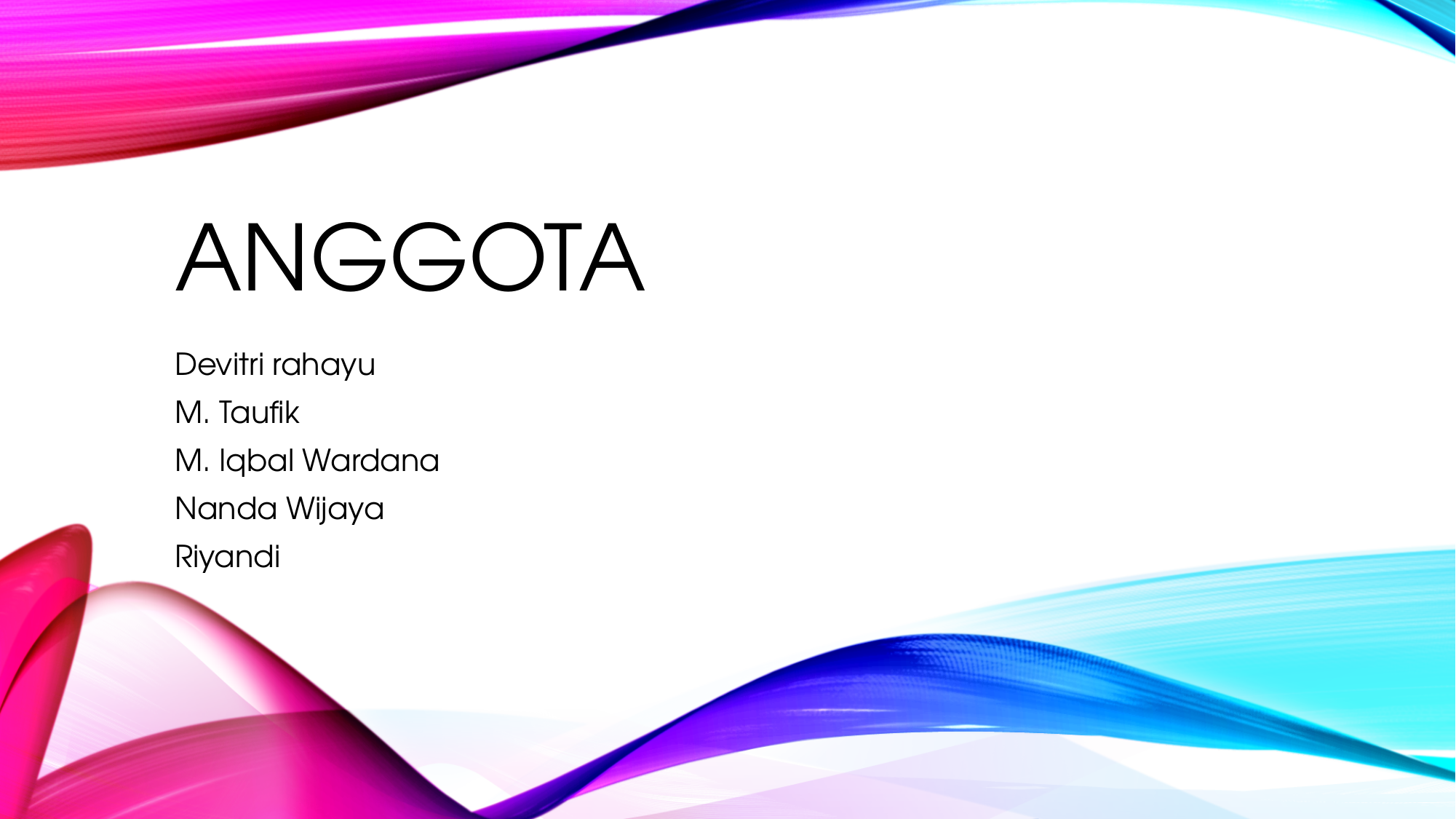

# Anggota
Devitri rahayu
M. Taufik
M. Iqbal Wardana
Nanda Wijaya
Riyandi